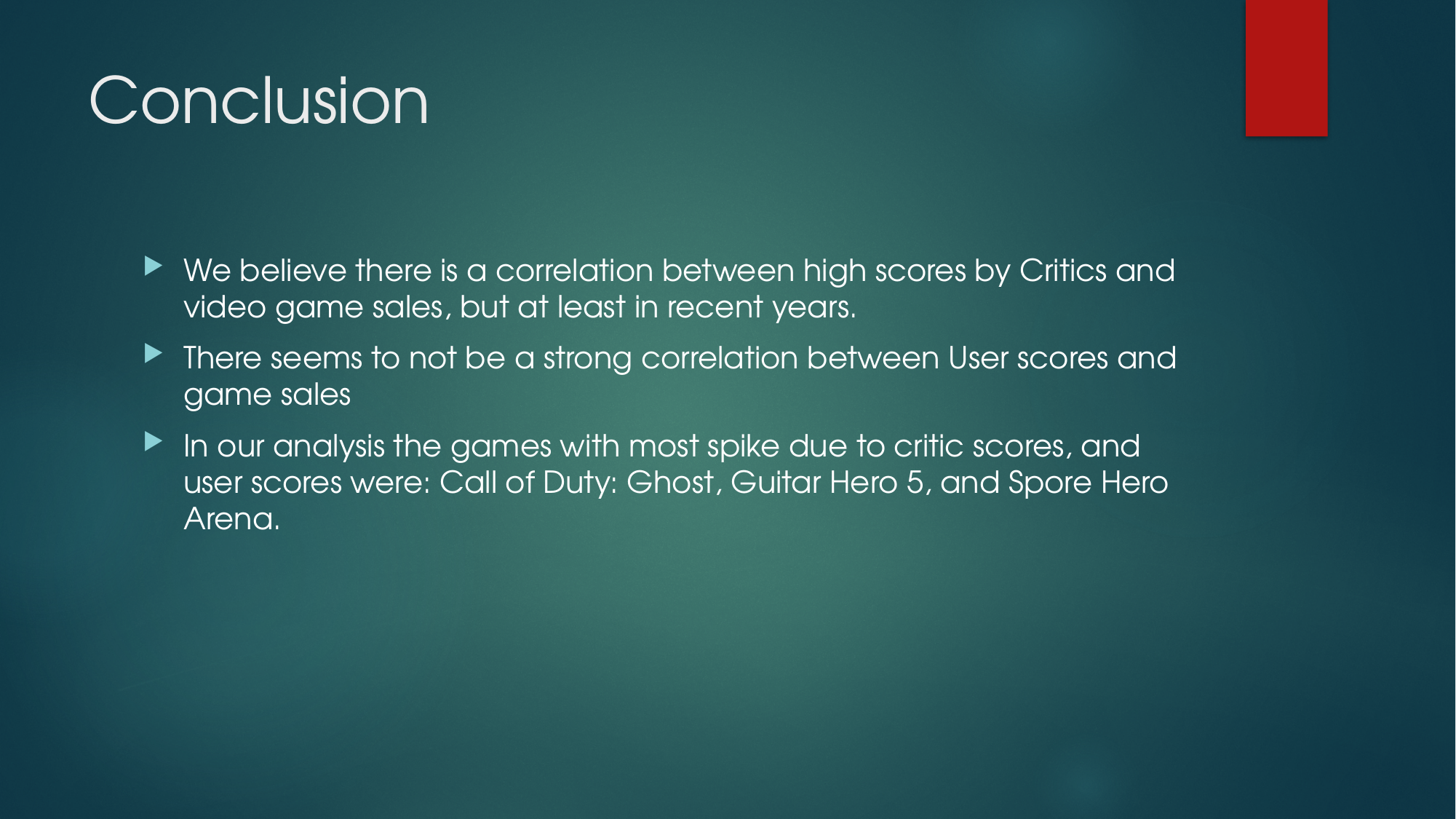

# Conclusion
We believe there is a correlation between high scores by Critics and video game sales, but at least in recent years.
There seems to not be a strong correlation between User scores and game sales
In our analysis the games with most spike due to critic scores, and user scores were: Call of Duty: Ghost, Guitar Hero 5, and Spore Hero Arena.